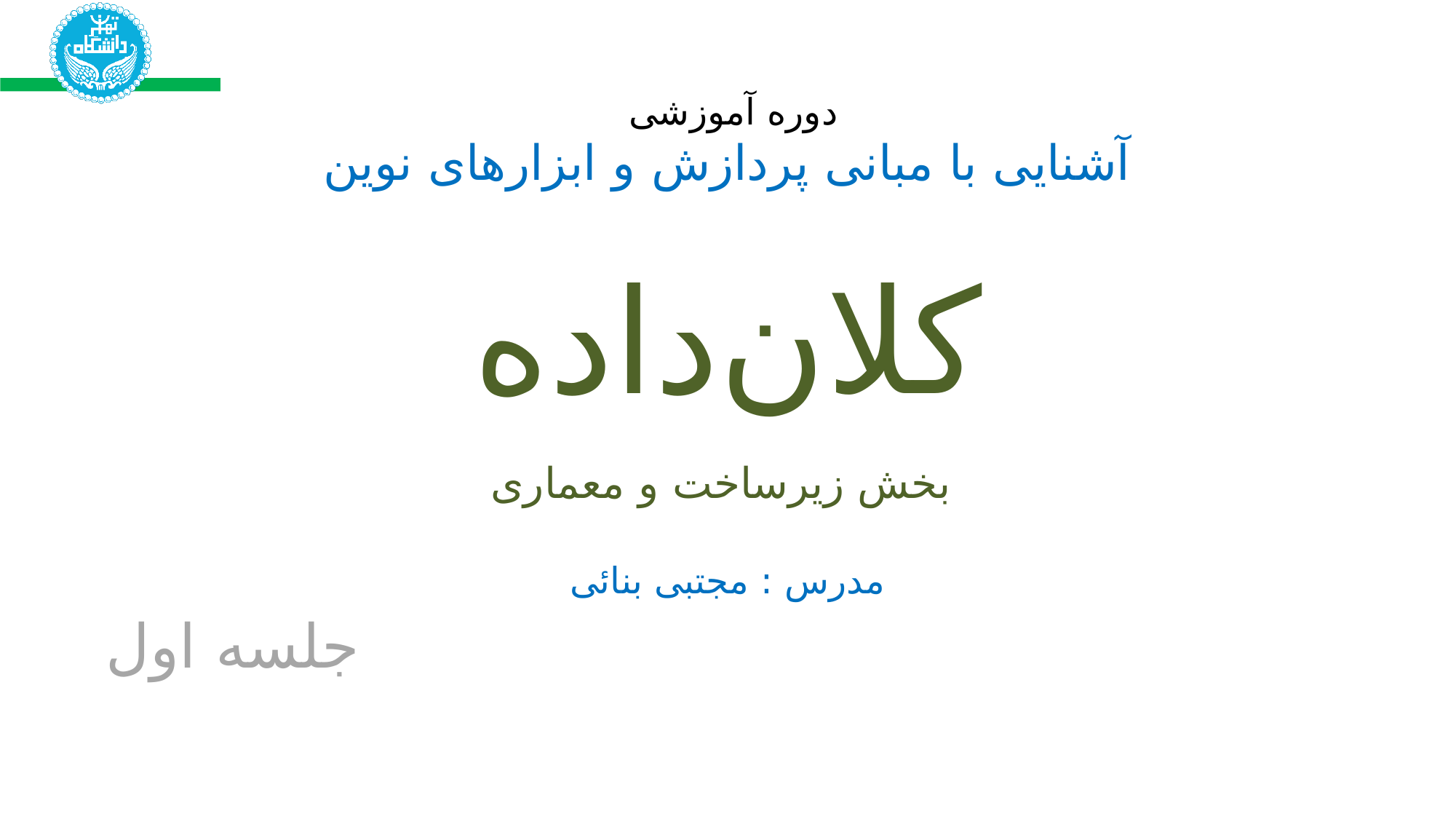

دوره آموزشی
آشنایی با مبانی پردازش و ابزارهای نوین

کلان‌داده

 بخش زیرساخت و معماری

مدرس : مجتبی بنائی
جلسه اول